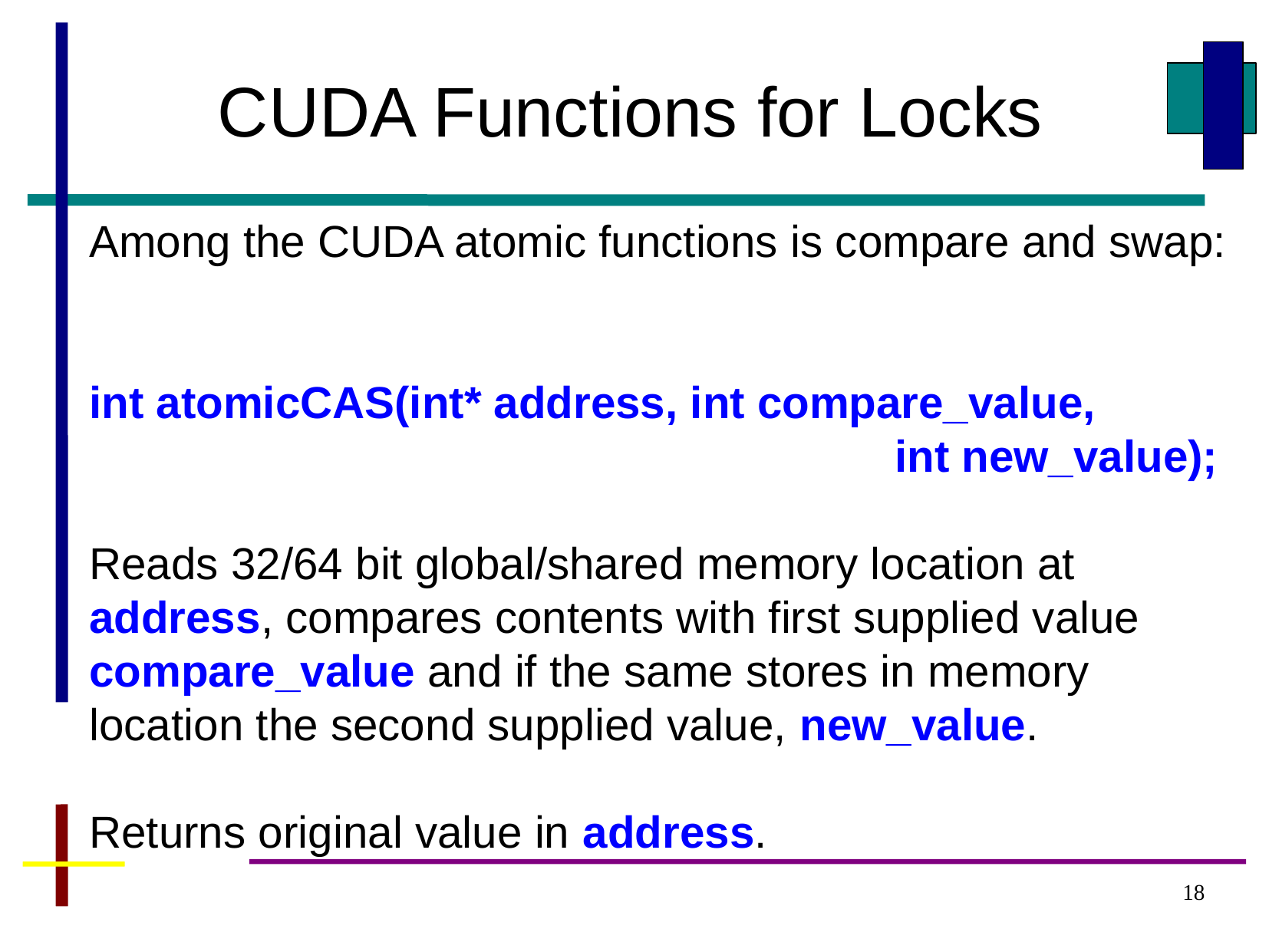

CUDA Functions for Locks
Among the CUDA atomic functions is compare and swap:

int atomicCAS(int* address, int compare_value,
							int new_value);

Reads 32/64 bit global/shared memory location at address, compares contents with first supplied value compare_value and if the same stores in memory location the second supplied value, new_value.

Returns original value in address.
18